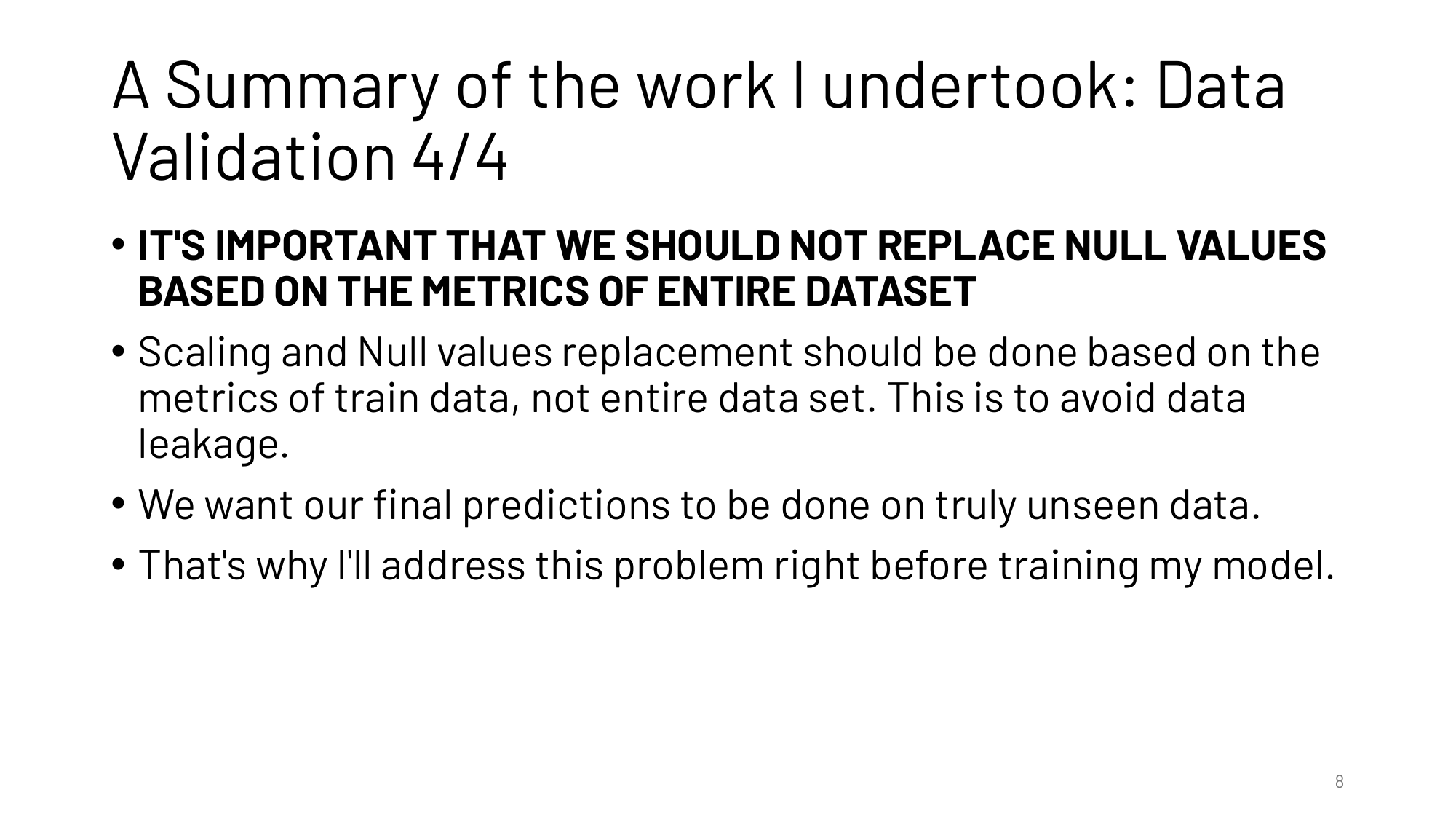

# A Summary of the work I undertook: Data Validation 4/4
IT'S IMPORTANT THAT WE SHOULD NOT REPLACE NULL VALUES BASED ON THE METRICS OF ENTIRE DATASET
Scaling and Null values replacement should be done based on the metrics of train data, not entire data set. This is to avoid data leakage.
We want our final predictions to be done on truly unseen data.
That's why I'll address this problem right before training my model.
8